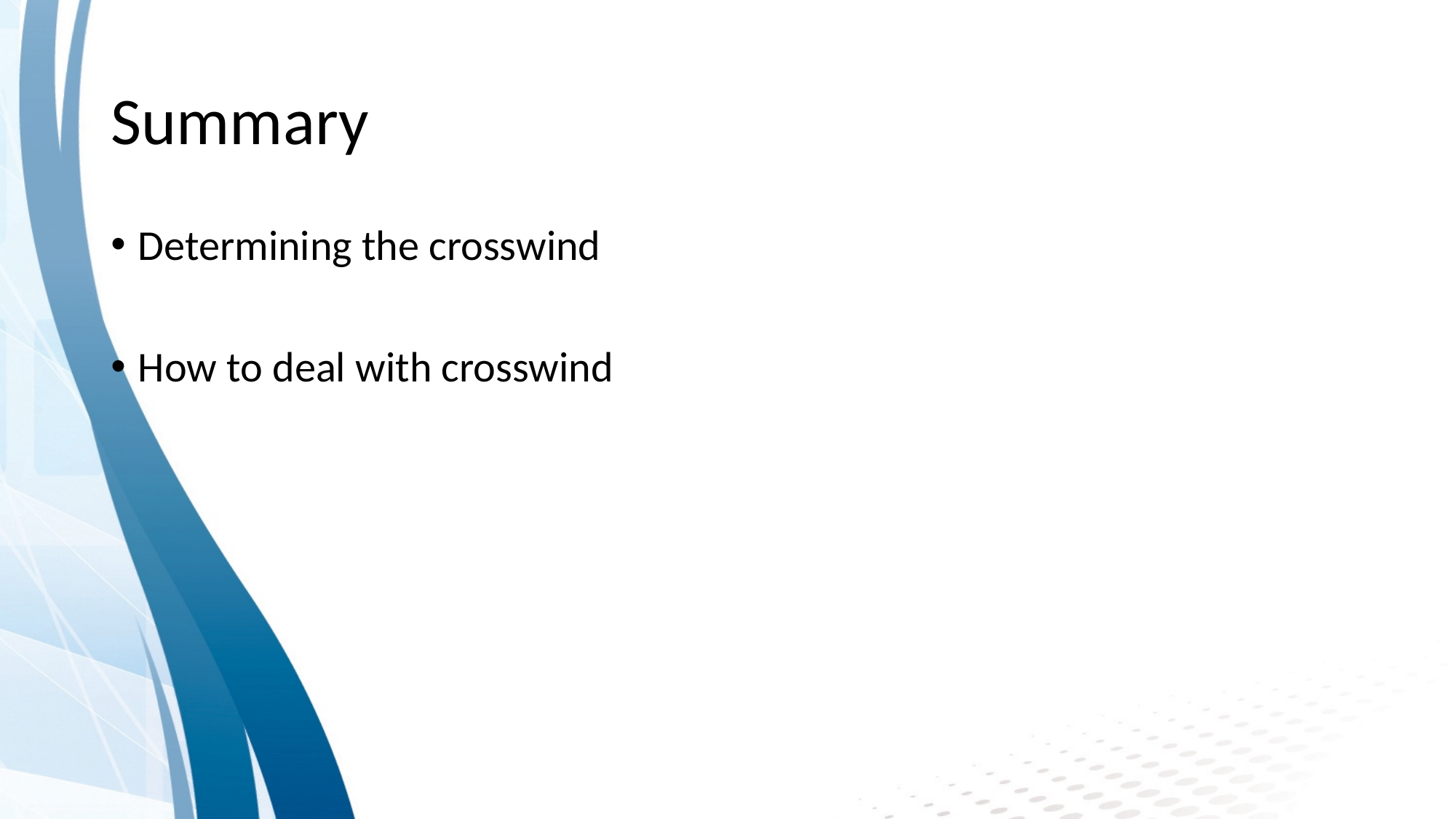

# Summary
Determining the crosswind

How to deal with crosswind